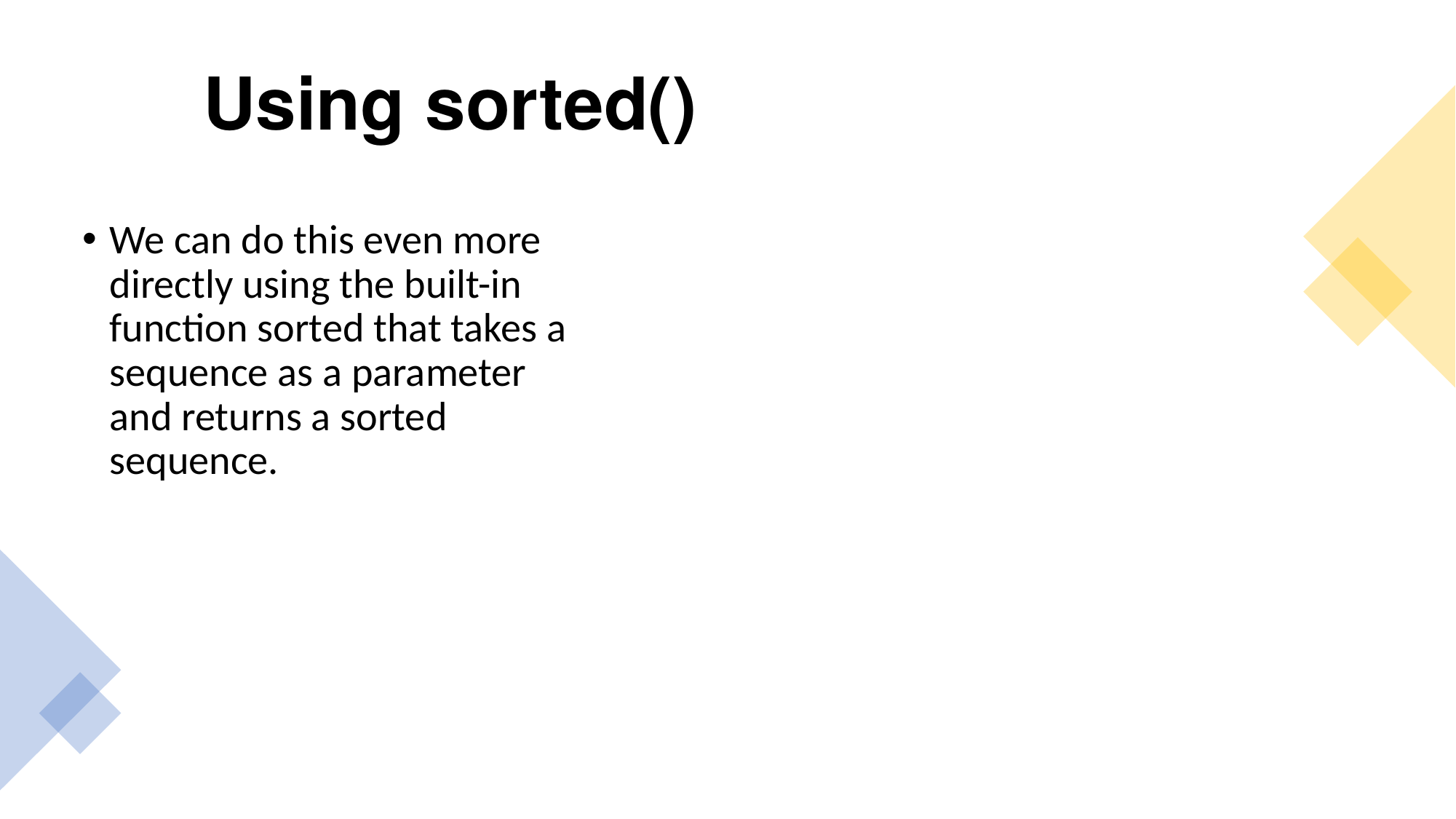

# Using sorted()

We can do this even more directly using the built-in function sorted that takes a sequence as a parameter and returns a sorted sequence.
d = {'c':2,'a':10,'b':7}
x = sorted(d.items())
print(x)

for k,v in sorted(d.items()):
    print(k,v)

[('a', 10), ('b', 7), ('c', 2)]
a 10
b 7
c 2
Prog51.py